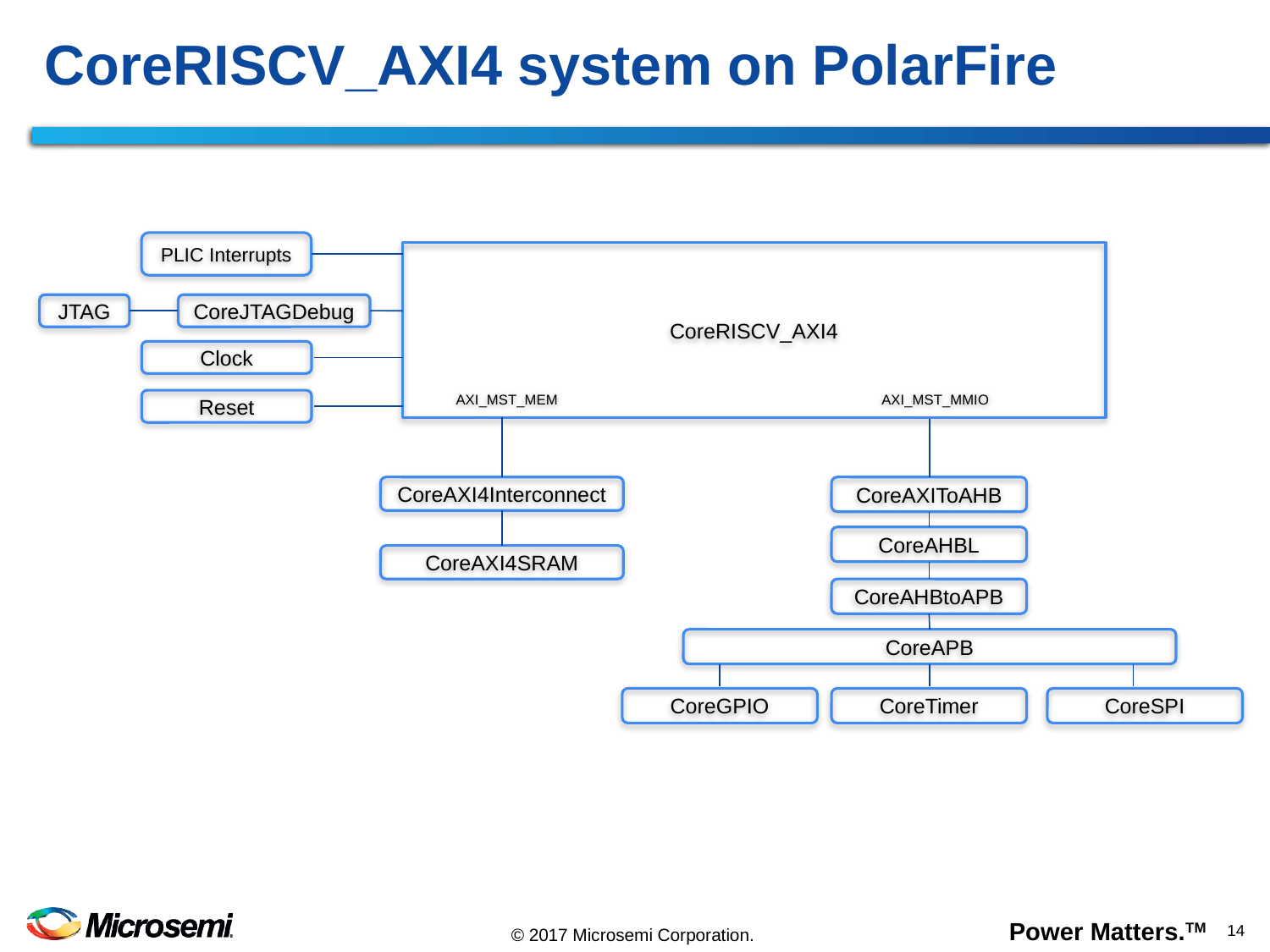

# CoreRISCV_AXI4 system on PolarFire
PLIC Interrupts
CoreRISCV_AXI4
JTAG
CoreJTAGDebug
Clock
AXI_MST_MEM
AXI_MST_MMIO
Reset
CoreAXI4Interconnect
CoreAXIToAHB
CoreAHBL
CoreAXI4SRAM
CoreAHBtoAPB
CoreAPB
CoreSPI
CoreGPIO
CoreTimer